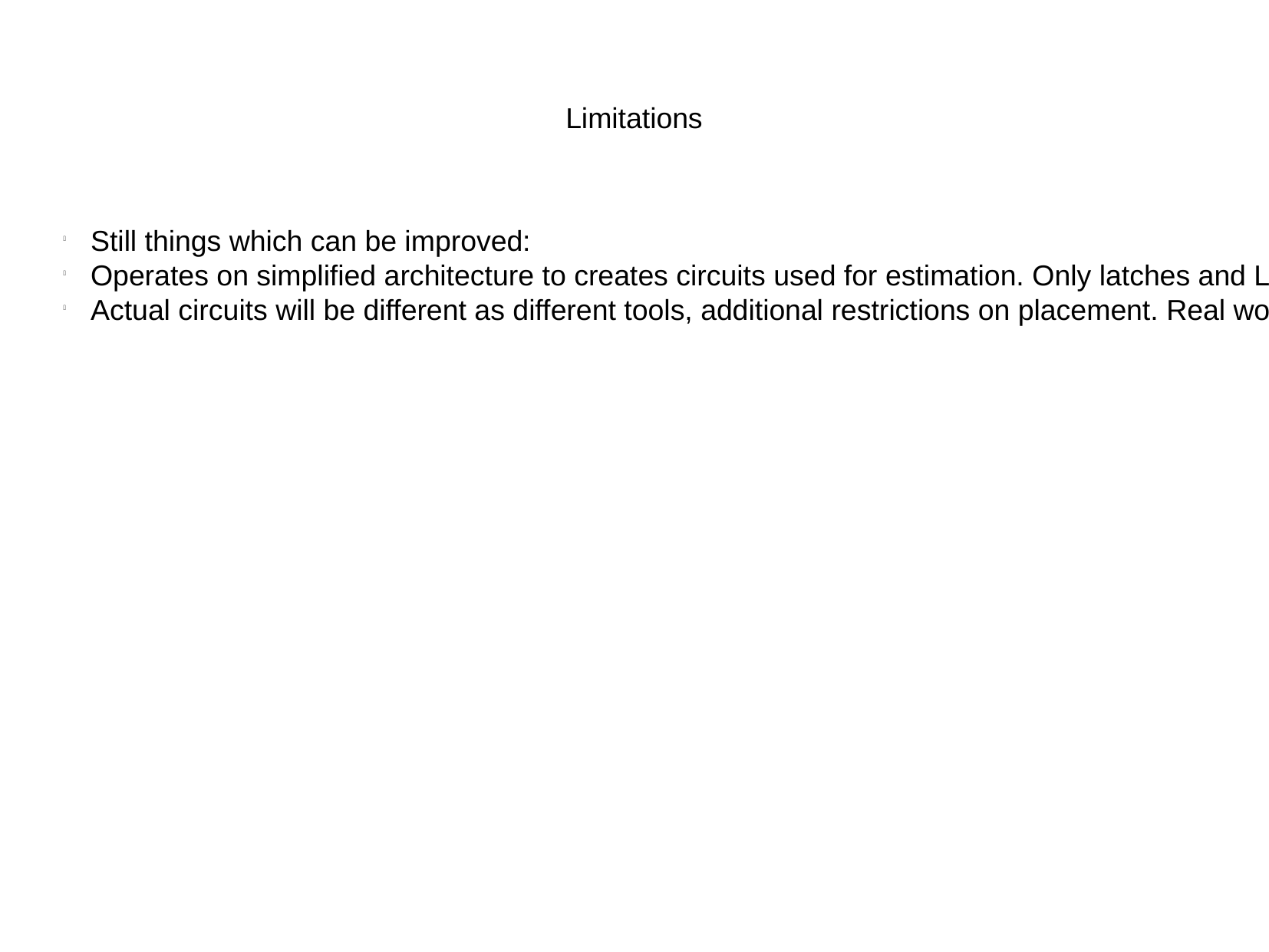

Limitations
Still things which can be improved:
Operates on simplified architecture to creates circuits used for estimation. Only latches and LUTs in circuits.
Actual circuits will be different as different tools, additional restrictions on placement. Real world instead of theoretical simplified architecture.